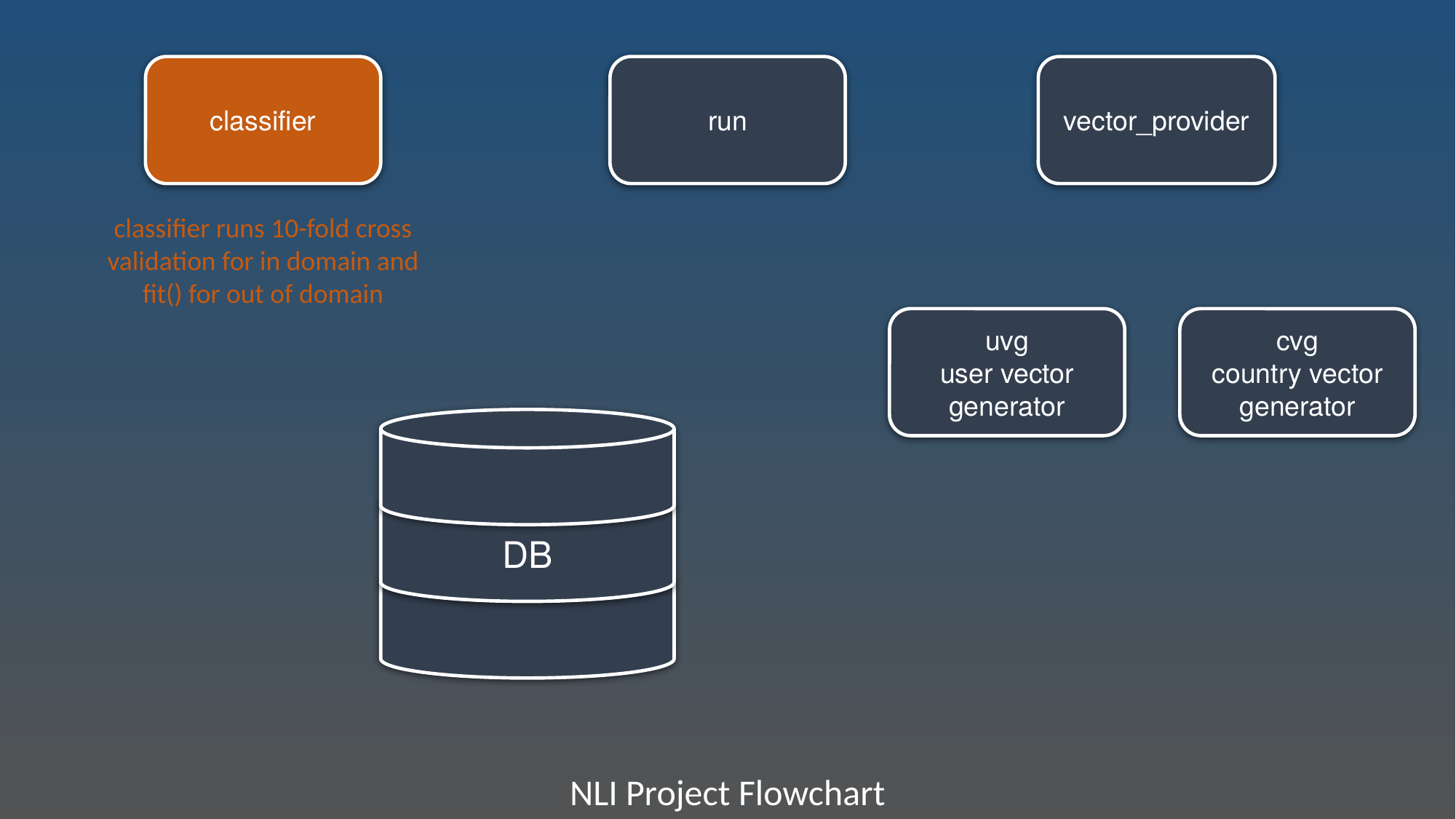

classifier
run
vector_provider
classifier runs 10-fold cross validation for in domain and fit() for out of domain
uvg
user vector generator
cvg
country vector generator

DB

NLI Project Flowchart